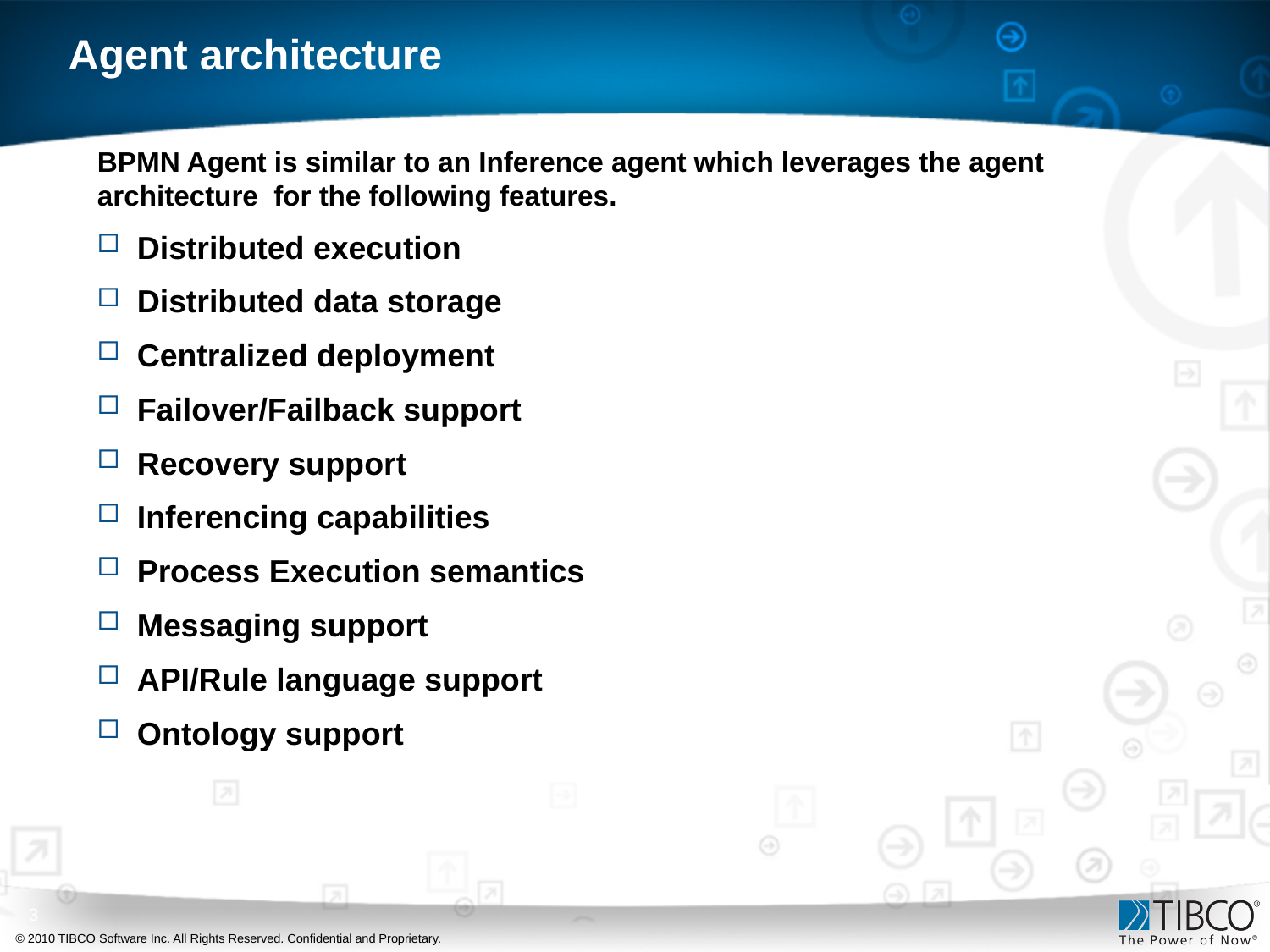

# Agent architecture
BPMN Agent is similar to an Inference agent which leverages the agent architecture  for the following features.
Distributed execution
Distributed data storage
Centralized deployment
Failover/Failback support
Recovery support
Inferencing capabilities
Process Execution semantics
Messaging support
API/Rule language support
Ontology support